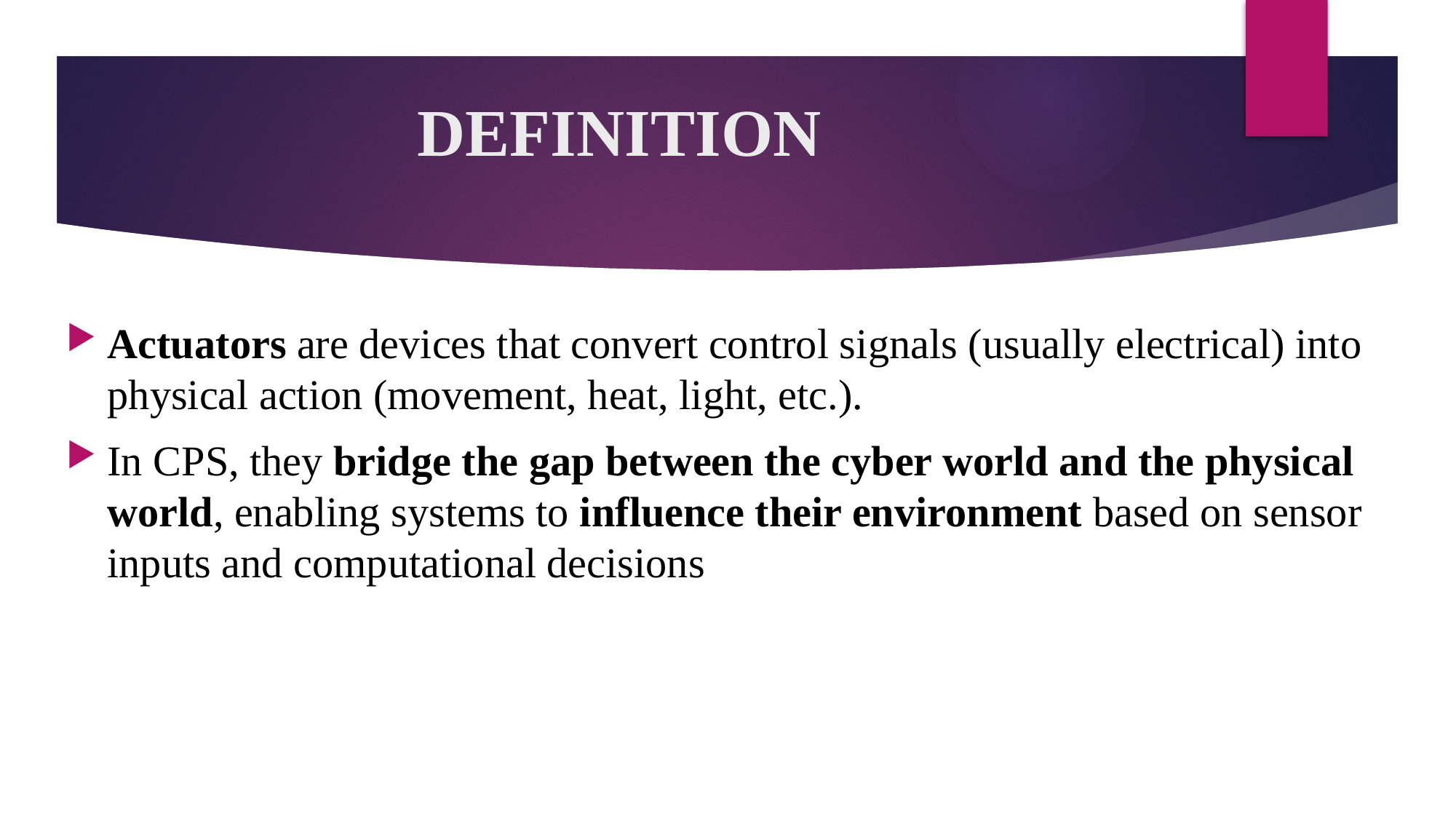

# DEFINITION
Actuators are devices that convert control signals (usually electrical) into physical action (movement, heat, light, etc.).
In CPS, they bridge the gap between the cyber world and the physical world, enabling systems to influence their environment based on sensor inputs and computational decisions